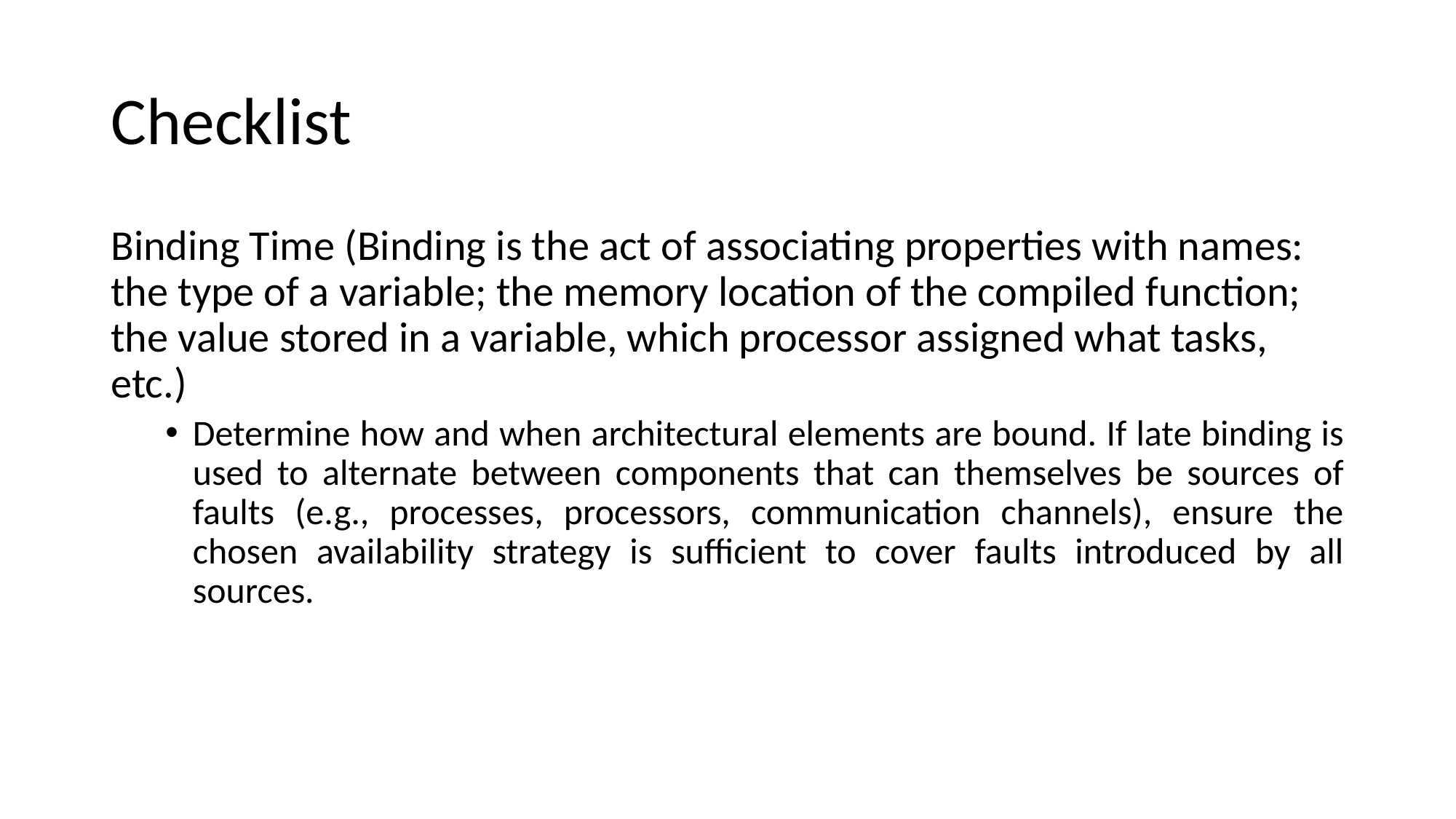

# Checklist
Binding Time (Binding is the act of associating properties with names: the type of a variable; the memory location of the compiled function; the value stored in a variable, which processor assigned what tasks, etc.)
Determine how and when architectural elements are bound. If late binding is used to alternate between components that can themselves be sources of faults (e.g., processes, processors, communication channels), ensure the chosen availability strategy is sufficient to cover faults introduced by all sources.